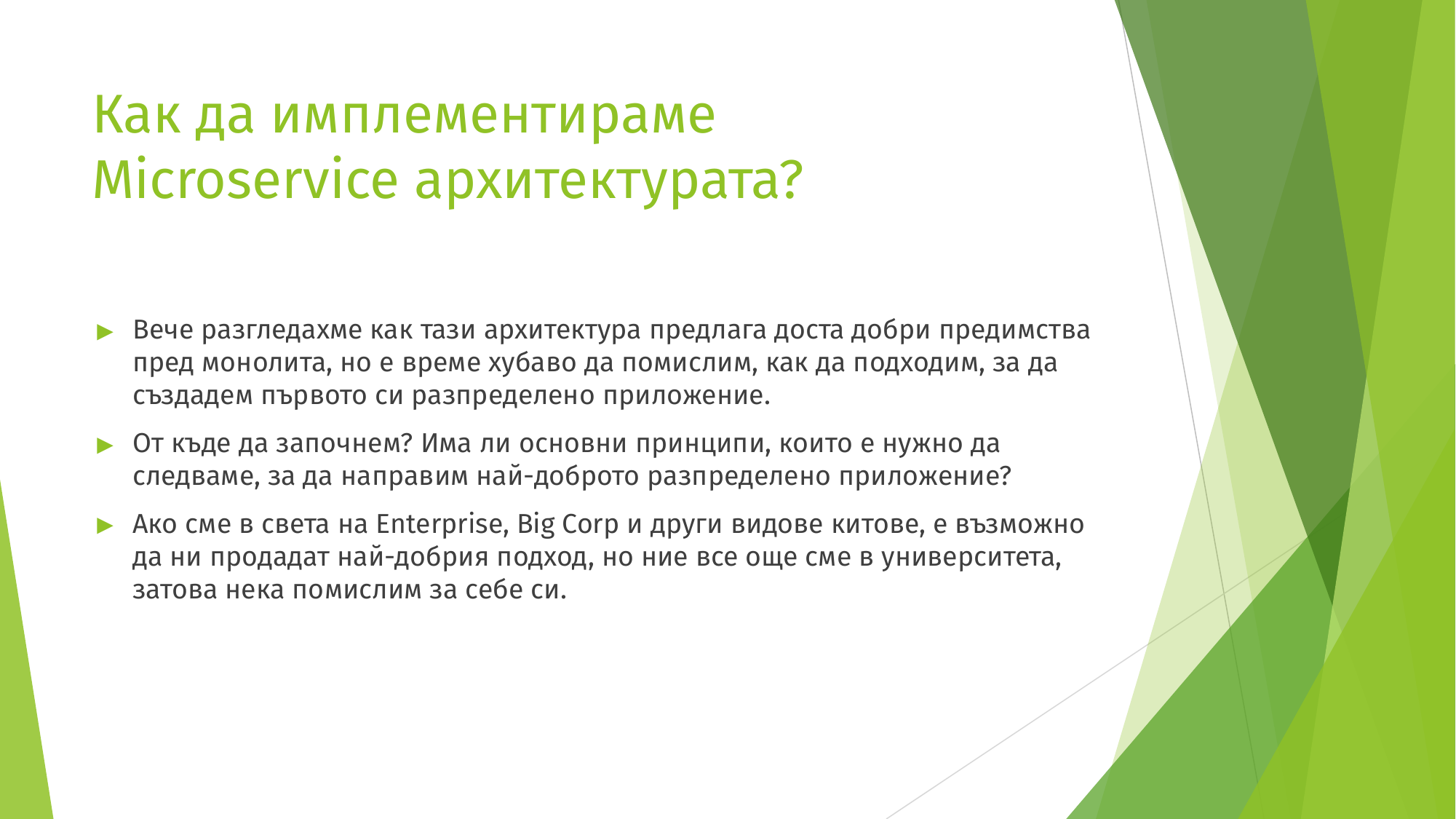

# Как да имплементираме Microservice архитектурата?

Вече разгледахме как тази архитектура предлага доста добри предимства пред монолита, но е време хубаво да помислим, как да подходим, за да създадем първото си разпределено приложение.
От къде да започнем? Има ли основни принципи, които е нужно да следваме, за да направим най-доброто разпределено приложение?
Ако сме в света на Enterprise, Big Corp и други видове китове, е възможно да ни продадат най-добрия подход, но ние все още сме в университета, затова нека помислим за себе си.